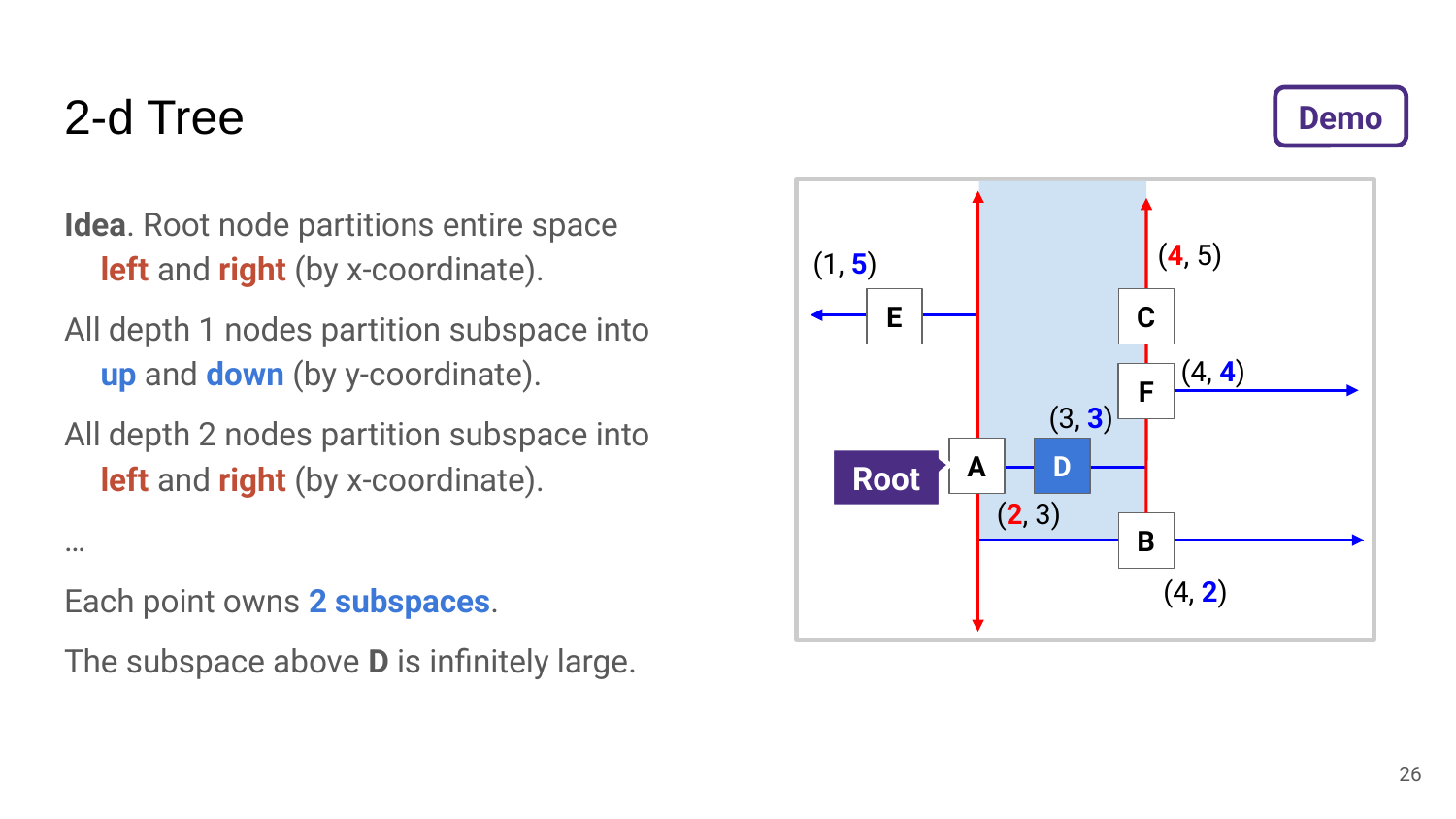

# 2-d Tree
Demo

Idea. Root node partitions entire space left and right (by x-coordinate).
All depth 1 nodes partition subspace into up and down (by y-coordinate).
All depth 2 nodes partition subspace into left and right (by x-coordinate).
…
Each point owns 2 subspaces.
The subspace above D is infinitely large.
(4, 5)
(1, 5)
C
E
(4, 4)
F
(3, 3)
D
A
Root
(2, 3)
B
(4, 2)
26